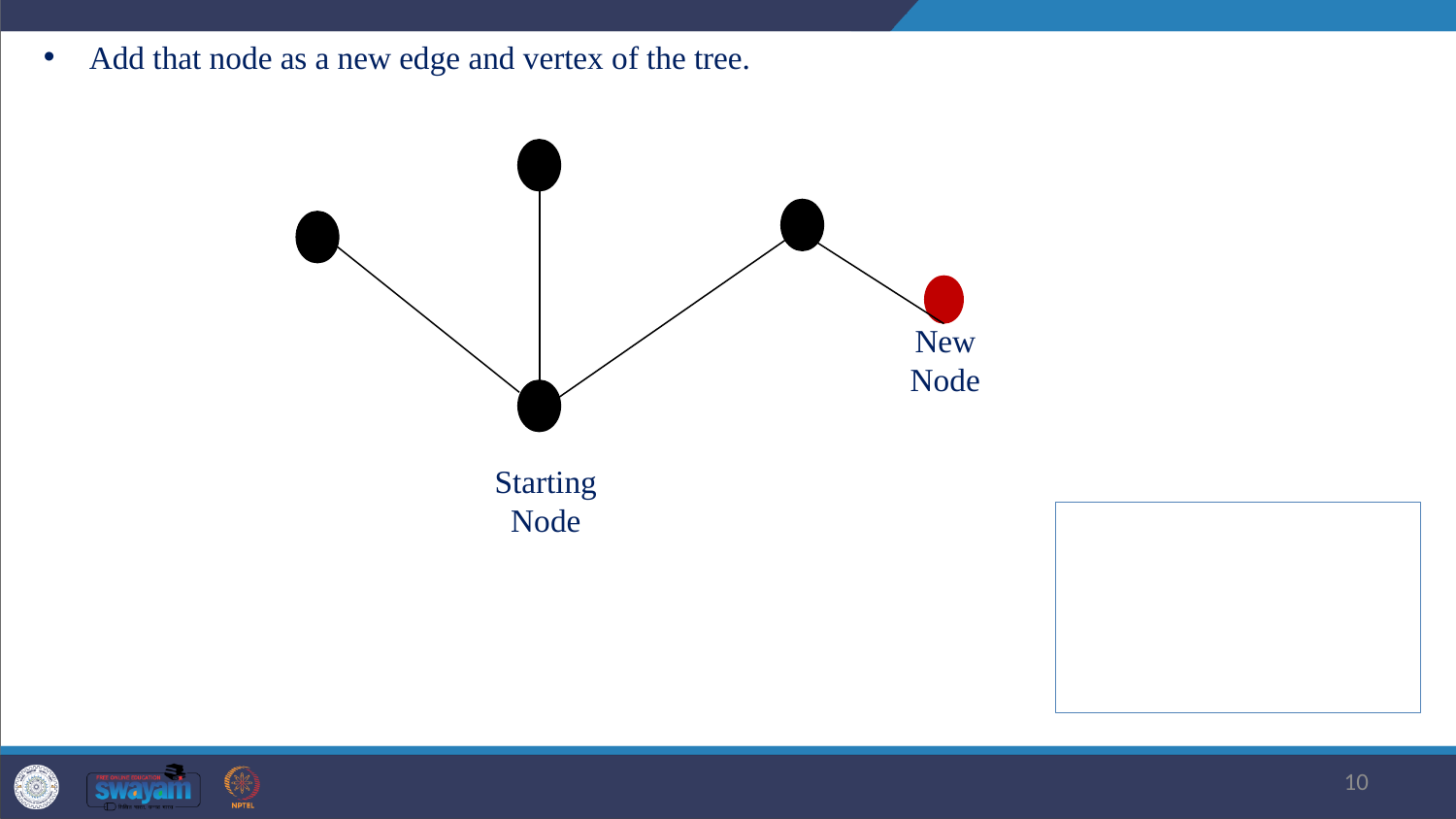

Add that node as a new edge and vertex of the tree.

New Node

Starting Node
10